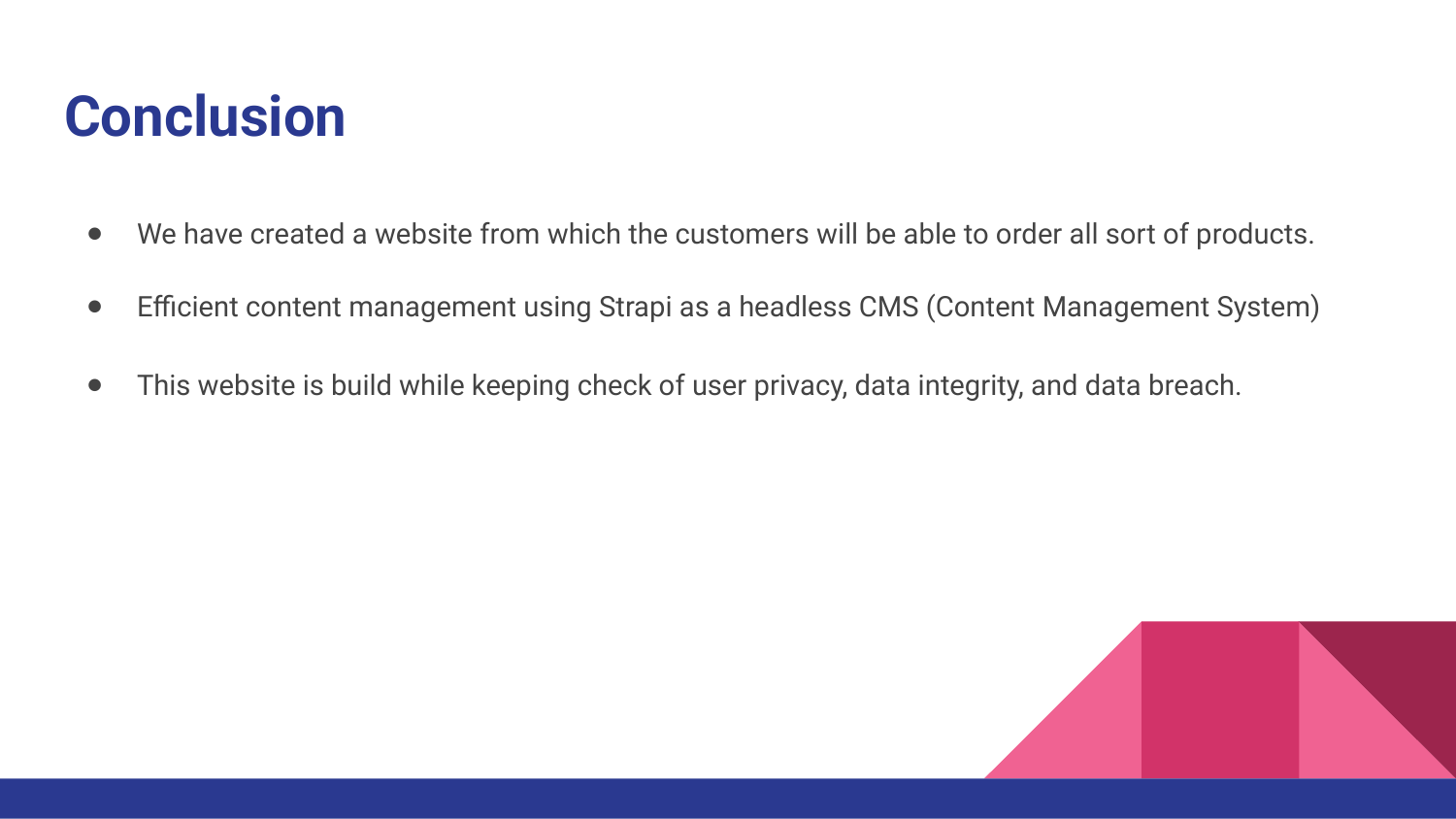

# Conclusion
We have created a website from which the customers will be able to order all sort of products.
Efficient content management using Strapi as a headless CMS (Content Management System)
This website is build while keeping check of user privacy, data integrity, and data breach.